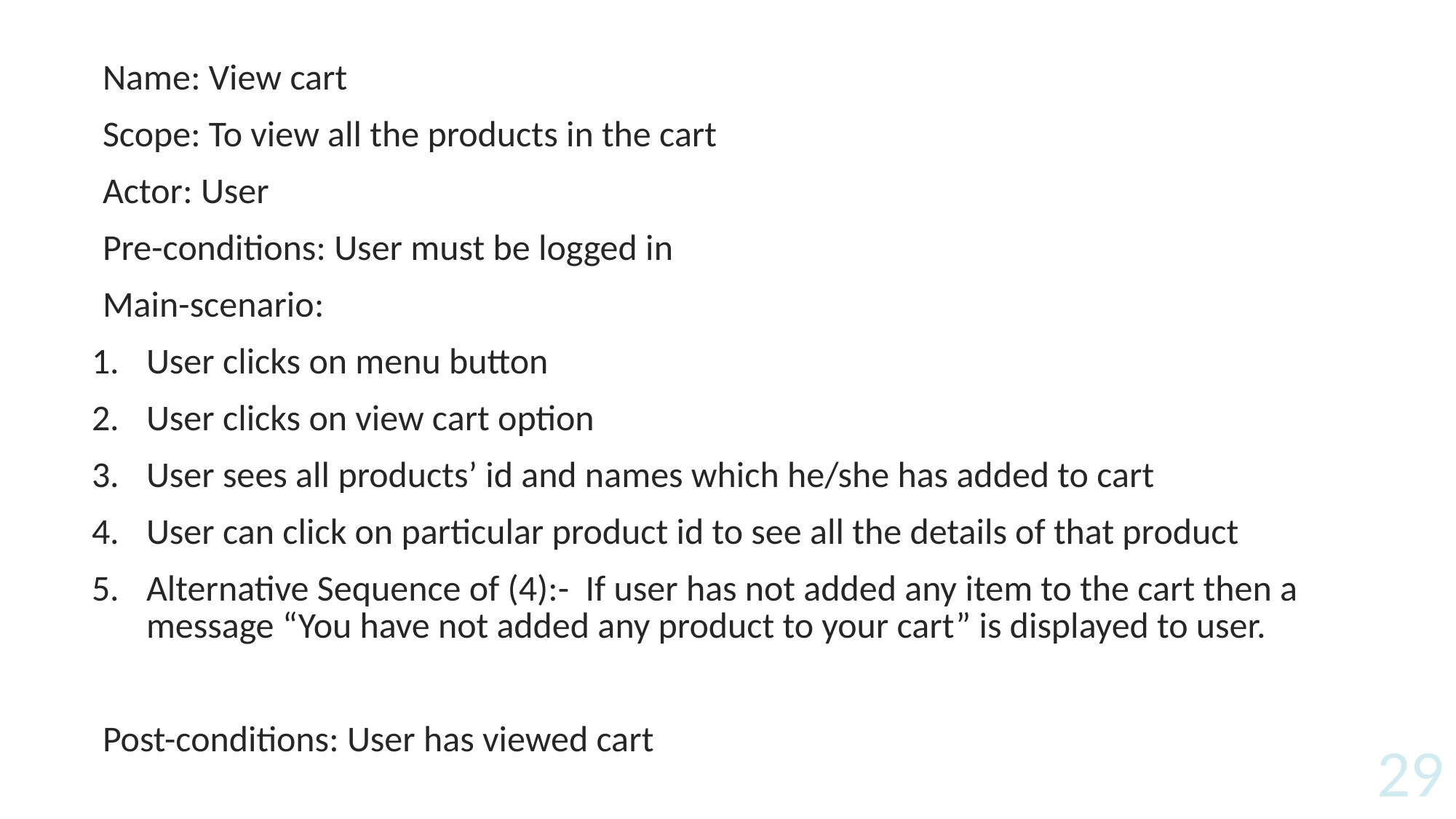

Name: View cart
Scope: To view all the products in the cart
Actor: User
Pre-conditions: User must be logged in
Main-scenario:
User clicks on menu button
User clicks on view cart option
User sees all products’ id and names which he/she has added to cart
User can click on particular product id to see all the details of that product
Alternative Sequence of (4):-  If user has not added any item to the cart then a message “You have not added any product to your cart” is displayed to user.

Post-conditions: User has viewed cart
29